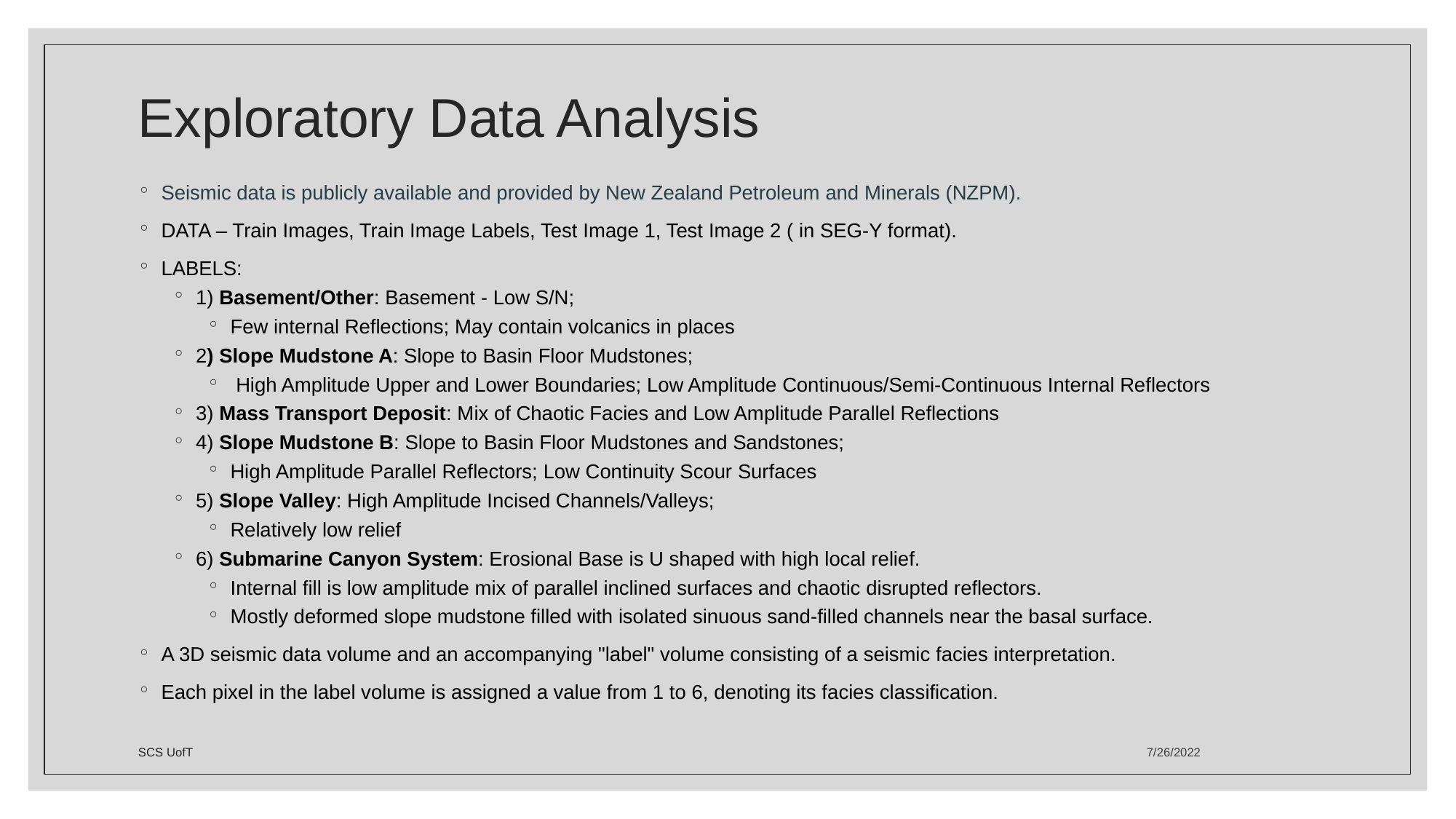

# Exploratory Data Analysis
Seismic data is publicly available and provided by New Zealand Petroleum and Minerals (NZPM).
DATA – Train Images, Train Image Labels, Test Image 1, Test Image 2 ( in SEG-Y format).
LABELS:
1) Basement/Other: Basement - Low S/N;
Few internal Reflections; May contain volcanics in places
2) Slope Mudstone A: Slope to Basin Floor Mudstones;
 High Amplitude Upper and Lower Boundaries; Low Amplitude Continuous/Semi-Continuous Internal Reflectors
3) Mass Transport Deposit: Mix of Chaotic Facies and Low Amplitude Parallel Reflections
4) Slope Mudstone B: Slope to Basin Floor Mudstones and Sandstones;
High Amplitude Parallel Reflectors; Low Continuity Scour Surfaces
5) Slope Valley: High Amplitude Incised Channels/Valleys;
Relatively low relief
6) Submarine Canyon System: Erosional Base is U shaped with high local relief.
Internal fill is low amplitude mix of parallel inclined surfaces and chaotic disrupted reflectors.
Mostly deformed slope mudstone filled with isolated sinuous sand-filled channels near the basal surface.
A 3D seismic data volume and an accompanying "label" volume consisting of a seismic facies interpretation.
Each pixel in the label volume is assigned a value from 1 to 6, denoting its facies classification.

SCS UofT
7/26/2022